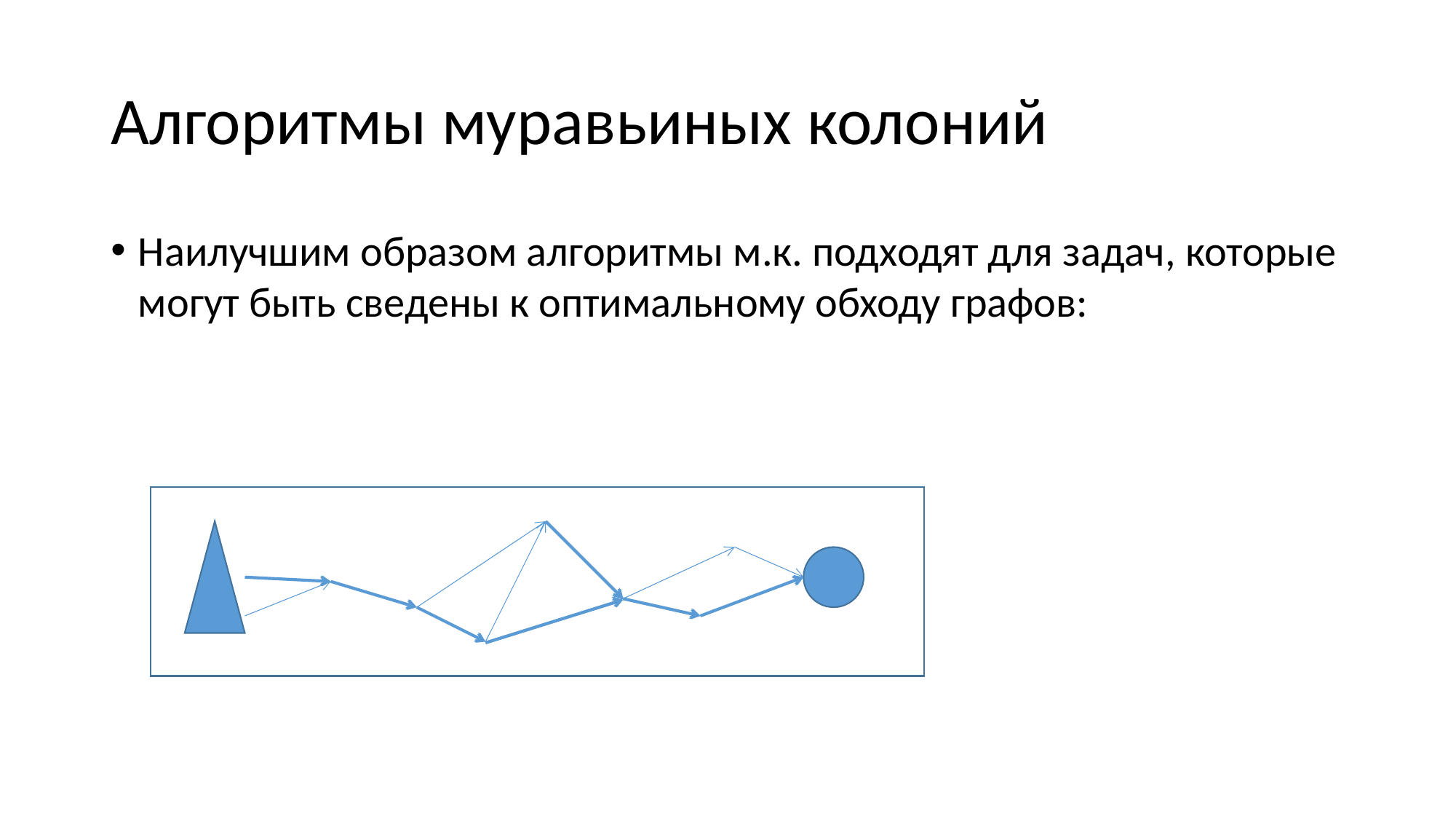

# Алгоритмы муравьиных колоний
Наилучшим образом алгоритмы м.к. подходят для задач, которые могут быть сведены к оптимальному обходу графов: